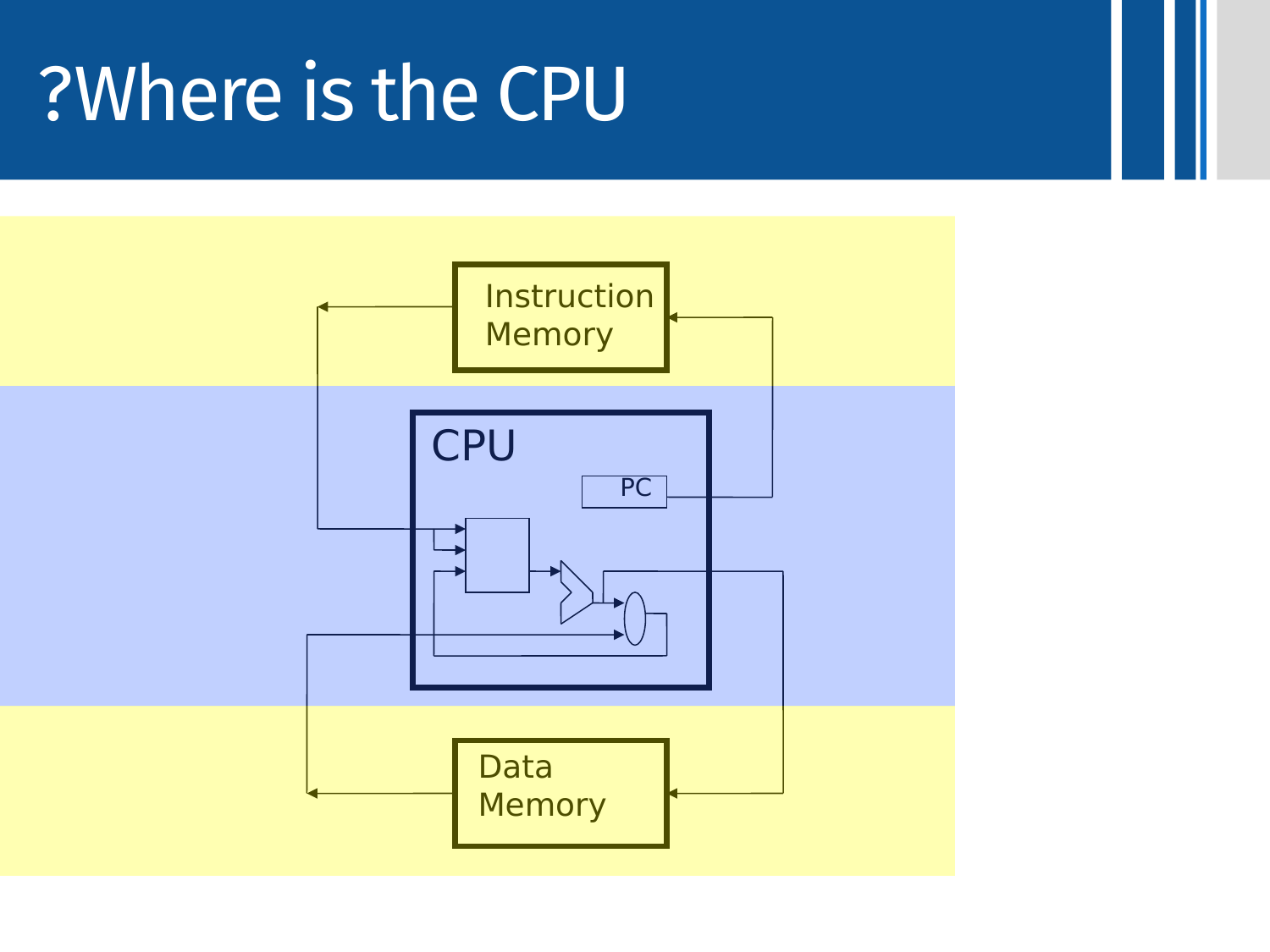

# Where is the CPU?

Instruction
Memory

CPU
PC

Data
Memory